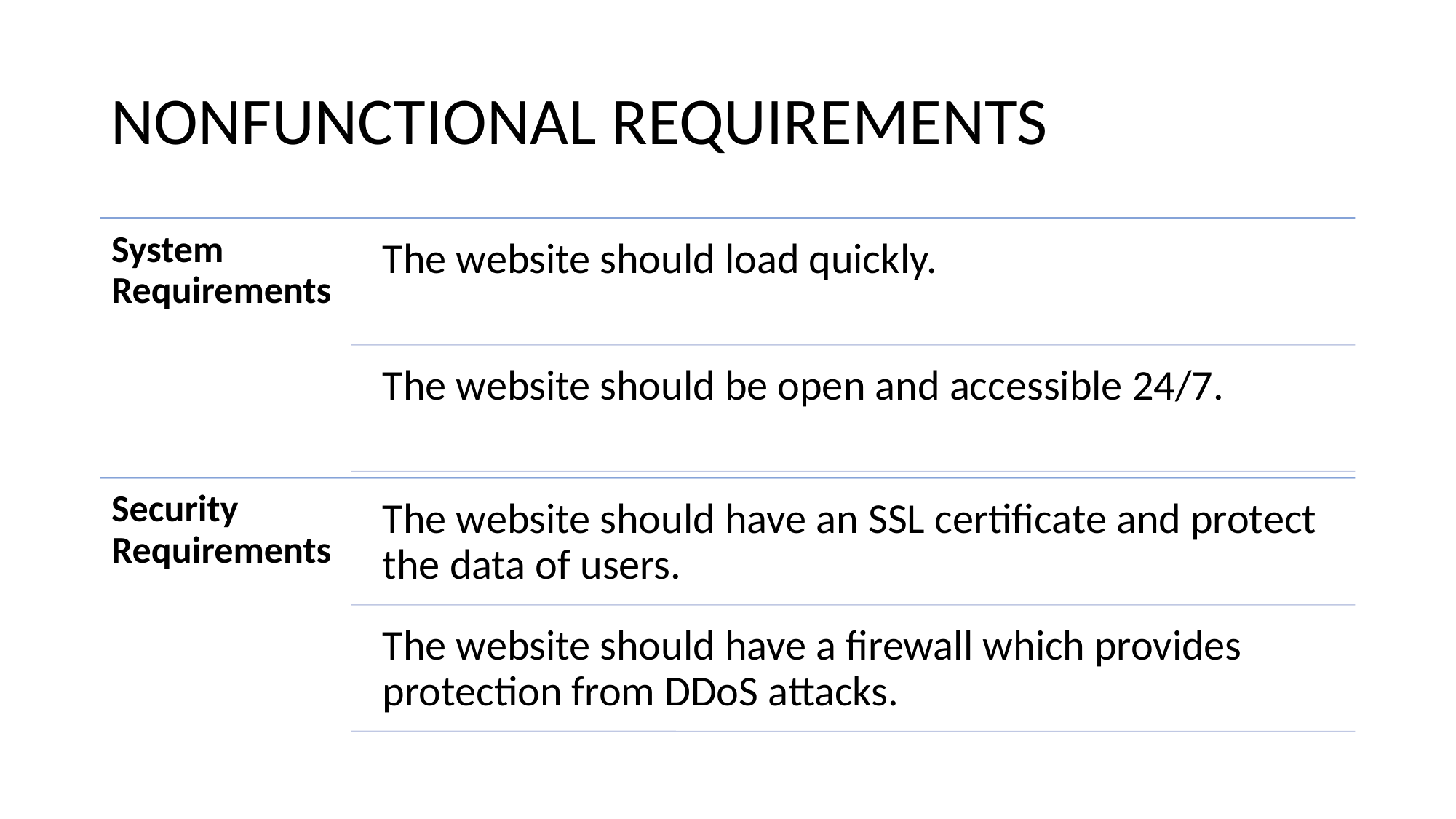

# NONFUNCTIONAL REQUIREMENTS
System Requirements
The website should load quickly.
The website should be open and accessible 24/7.
Security Requirements
The website should have an SSL certificate and protect the data of users.
The website should have a firewall which provides protection from DDoS attacks.